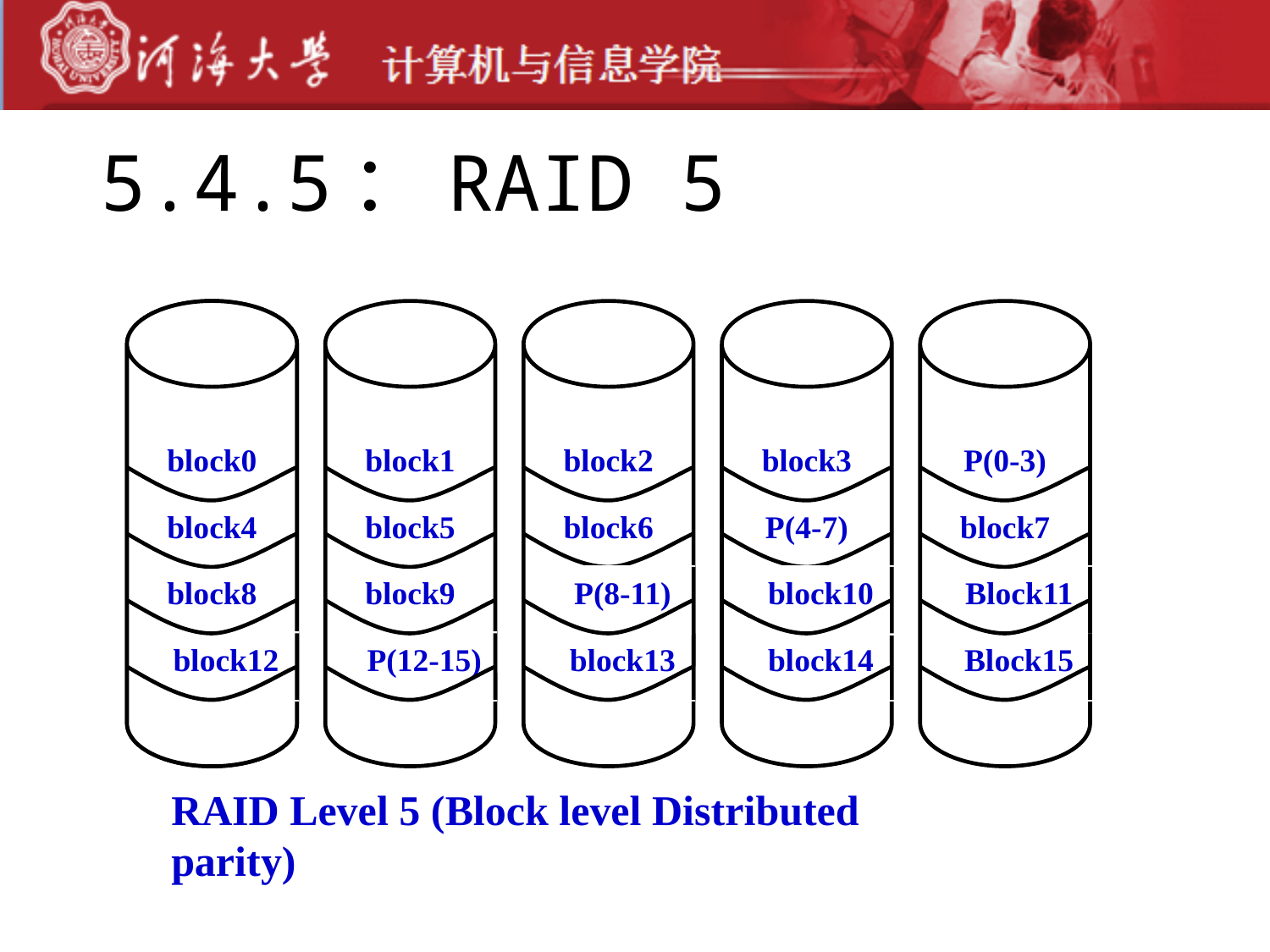

# 5.4.5：RAID 5

block0

block4

block8

block12

block1

block5

block9

P(12-15)

block2

block6

block13

block3

P(4-7)

block14

P(0-3)

block7

Block11

Block15

block0

block4

block8
P(8-11)

block10

block12

RAID Level 5 (Block level Distributed parity)